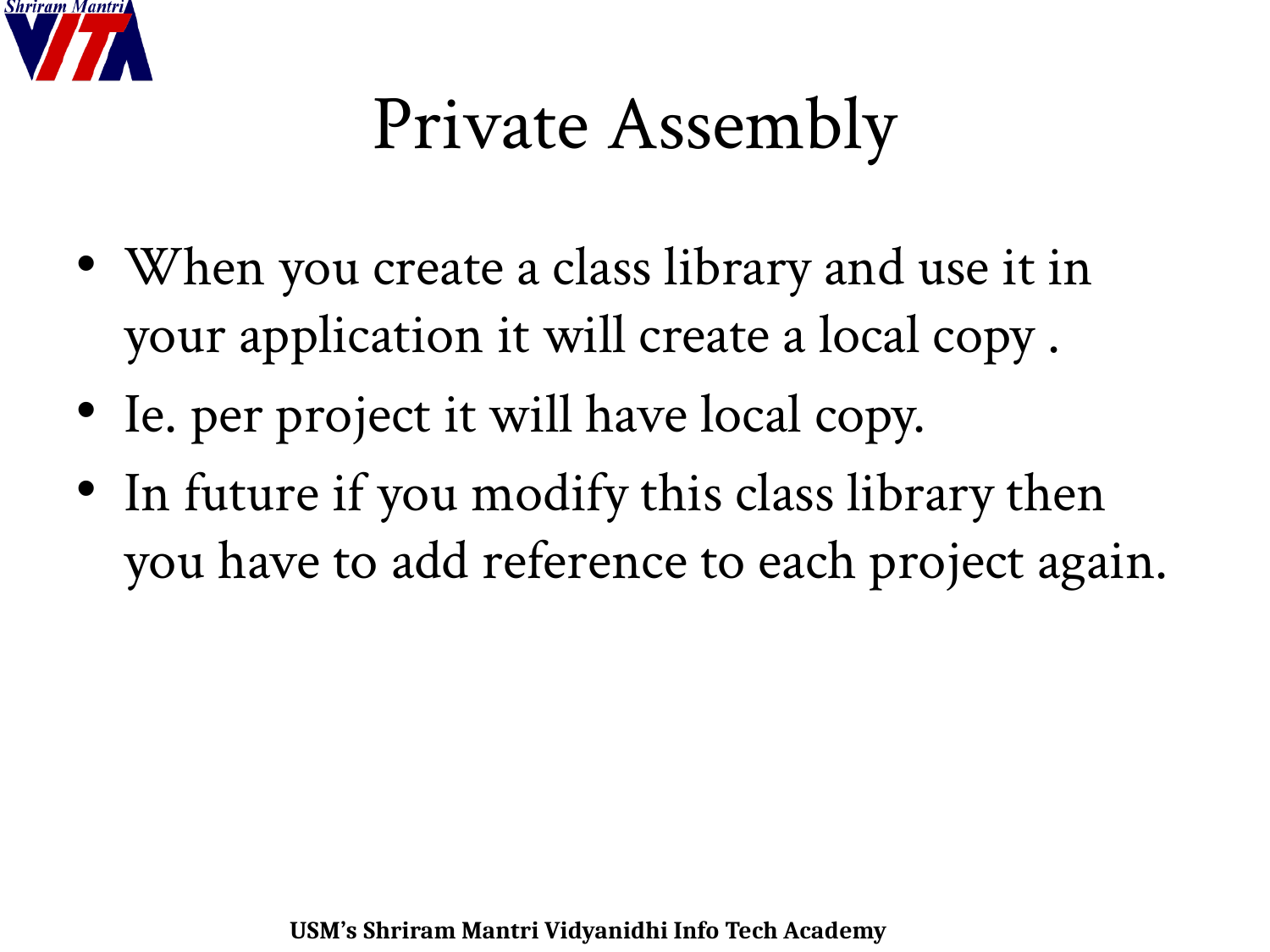

# Private Assembly
When you create a class library and use it in your application it will create a local copy .
Ie. per project it will have local copy.
In future if you modify this class library then you have to add reference to each project again.